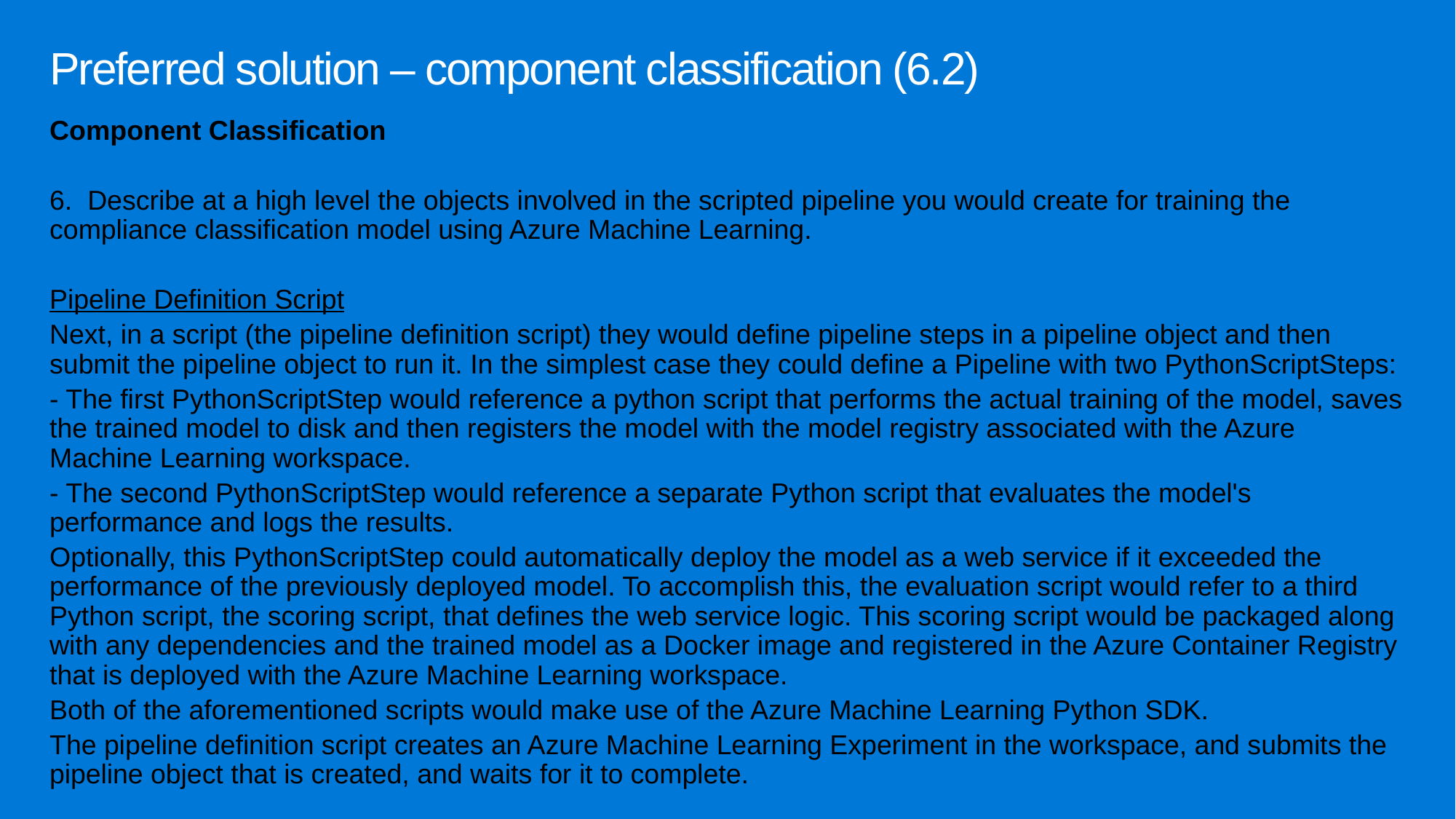

# Preferred solution – component classification (6.2)
Component Classification

6.  Describe at a high level the objects involved in the scripted pipeline you would create for training the compliance classification model using Azure Machine Learning.

Pipeline Definition Script
Next, in a script (the pipeline definition script) they would define pipeline steps in a pipeline object and then submit the pipeline object to run it. In the simplest case they could define a Pipeline with two PythonScriptSteps:
- The first PythonScriptStep would reference a python script that performs the actual training of the model, saves the trained model to disk and then registers the model with the model registry associated with the Azure Machine Learning workspace.
- The second PythonScriptStep would reference a separate Python script that evaluates the model's performance and logs the results.
Optionally, this PythonScriptStep could automatically deploy the model as a web service if it exceeded the performance of the previously deployed model. To accomplish this, the evaluation script would refer to a third Python script, the scoring script, that defines the web service logic. This scoring script would be packaged along with any dependencies and the trained model as a Docker image and registered in the Azure Container Registry that is deployed with the Azure Machine Learning workspace.
Both of the aforementioned scripts would make use of the Azure Machine Learning Python SDK.
The pipeline definition script creates an Azure Machine Learning Experiment in the workspace, and submits the pipeline object that is created, and waits for it to complete.